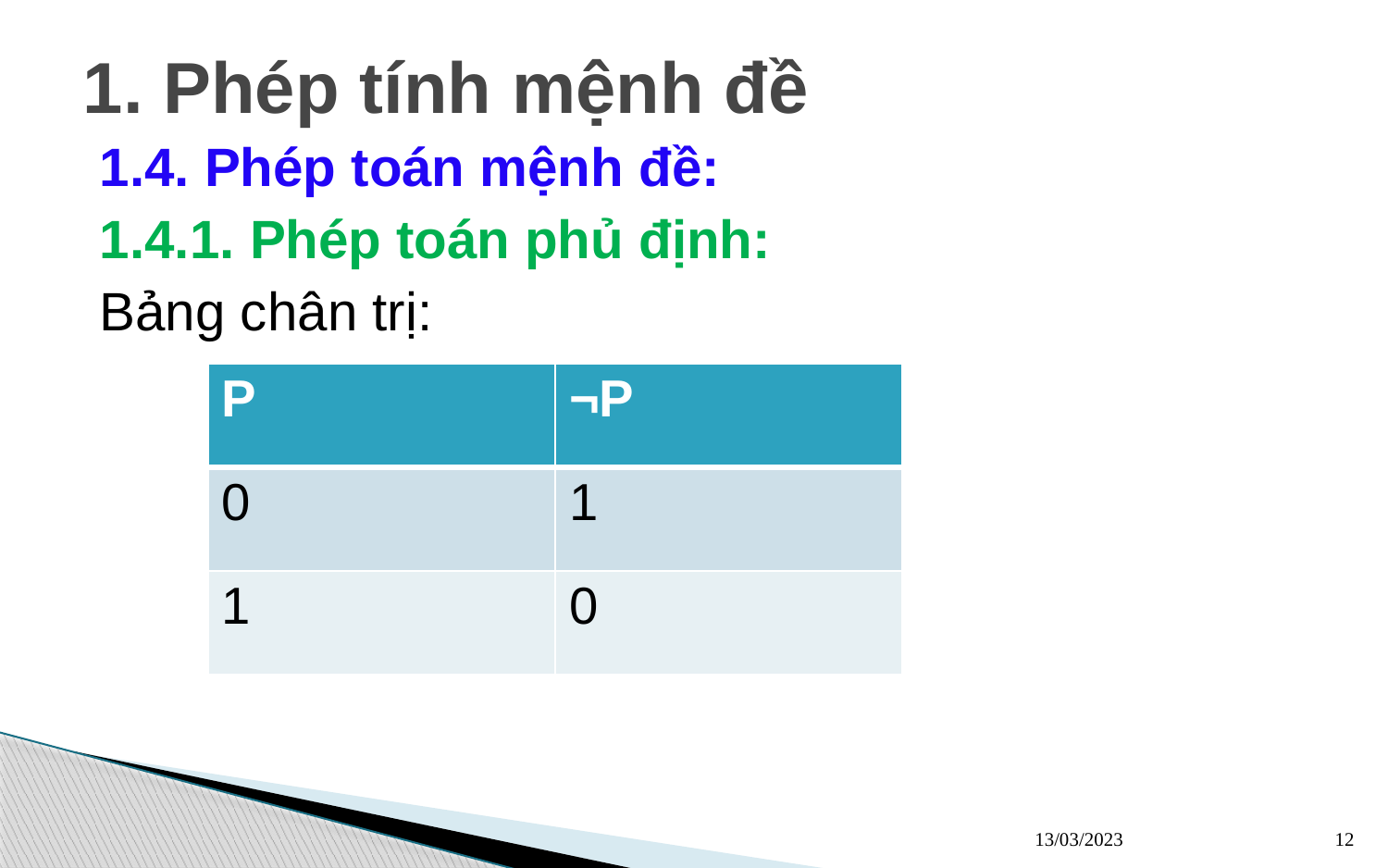

# 1. Phép tính mệnh đề
1.4. Phép toán mệnh đề:
1.4.1. Phép toán phủ định:
Bảng chân trị:

| P | ¬P |
| --- | --- |
| 0 | 1 |
| 1 | 0 |
ớ
13/03/2023
12